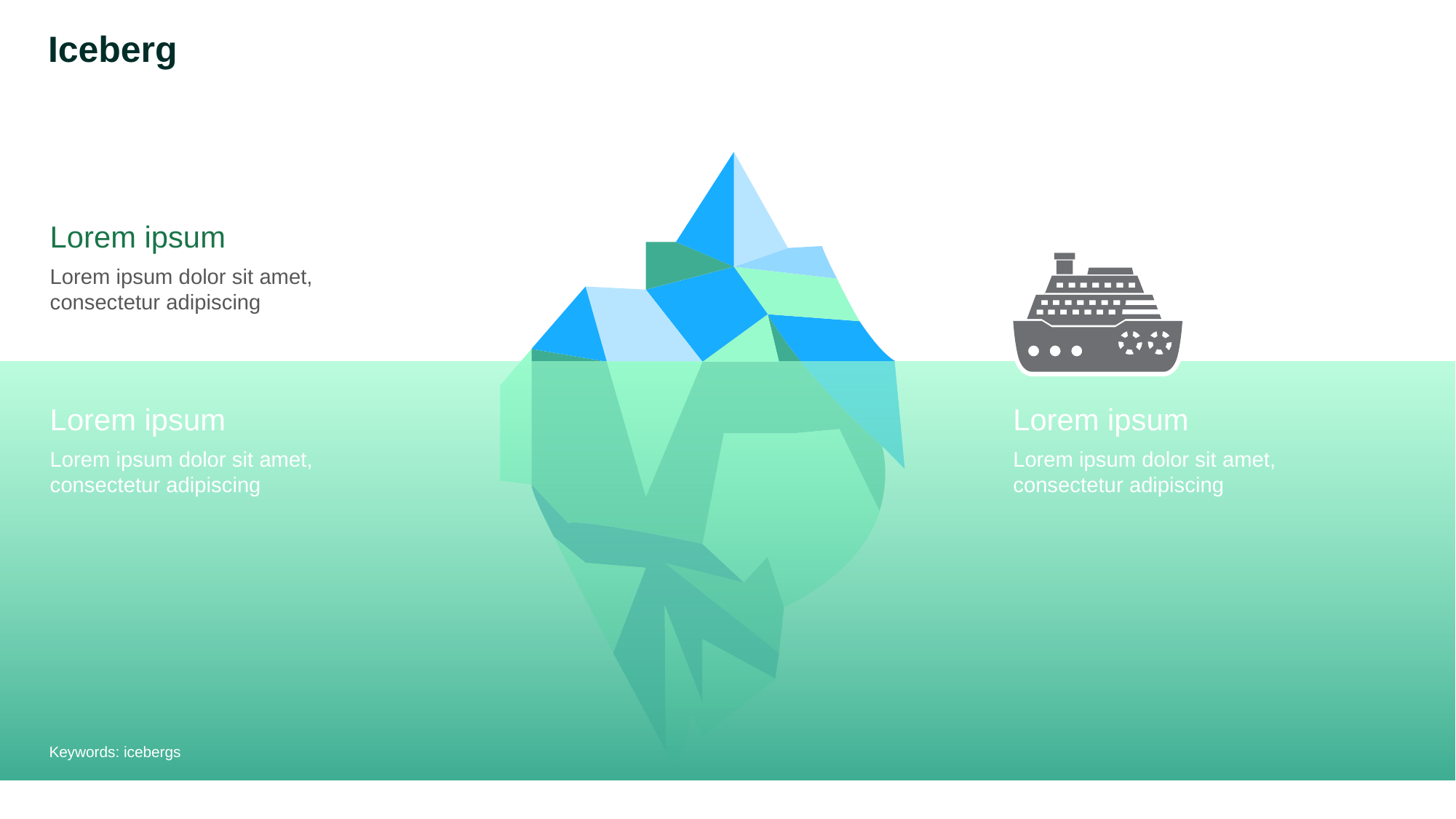

# Iceberg

Lorem ipsum
Lorem ipsum dolor sit amet, consectetur adipiscing

Lorem ipsum
Lorem ipsum dolor sit amet,
consectetur adipiscing
Lorem ipsum
Lorem ipsum dolor sit amet,
consectetur adipiscing
Keywords: icebergs